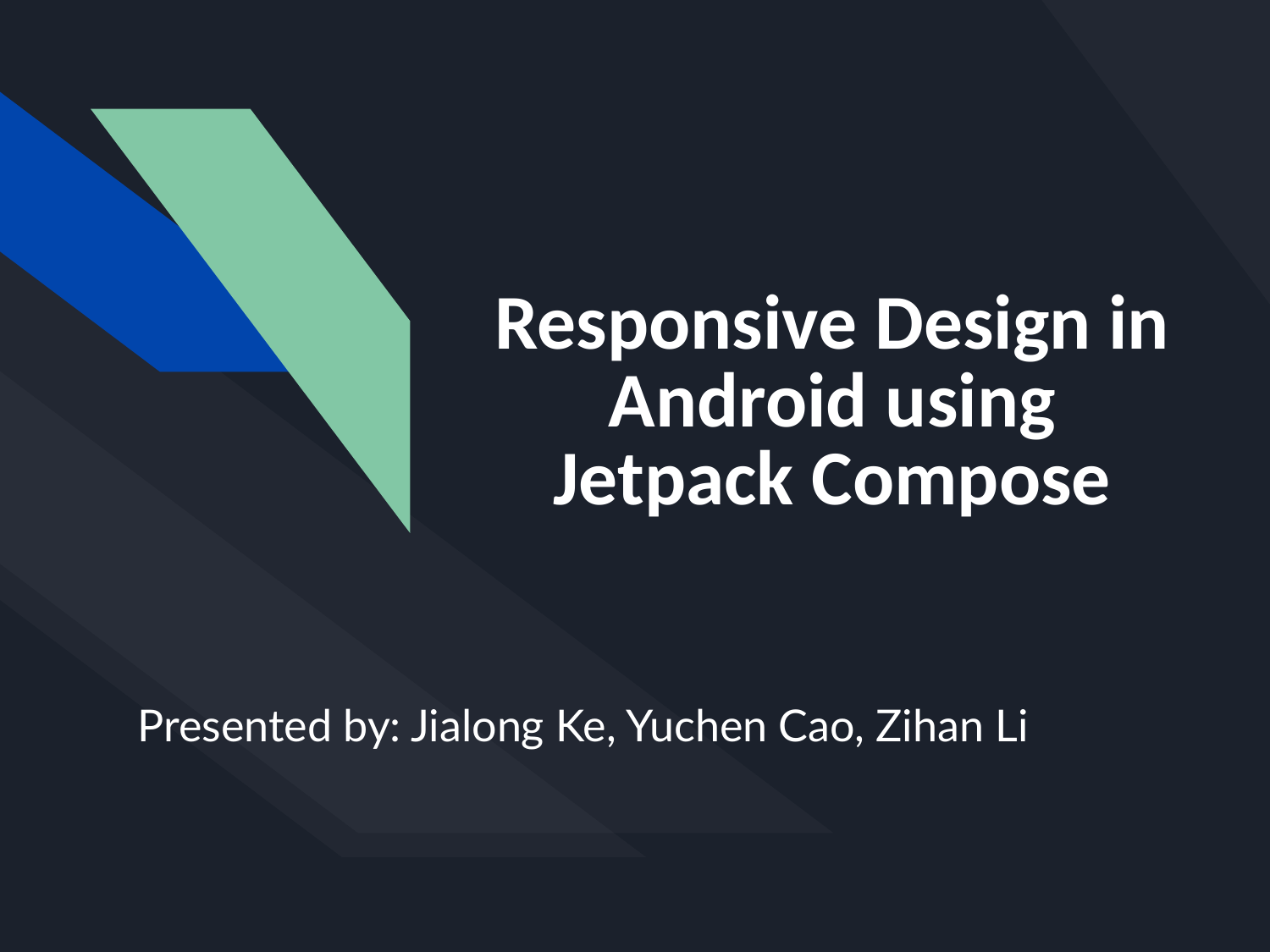

# Responsive Design in Android using Jetpack Compose
Presented by: Jialong Ke, Yuchen Cao, Zihan Li